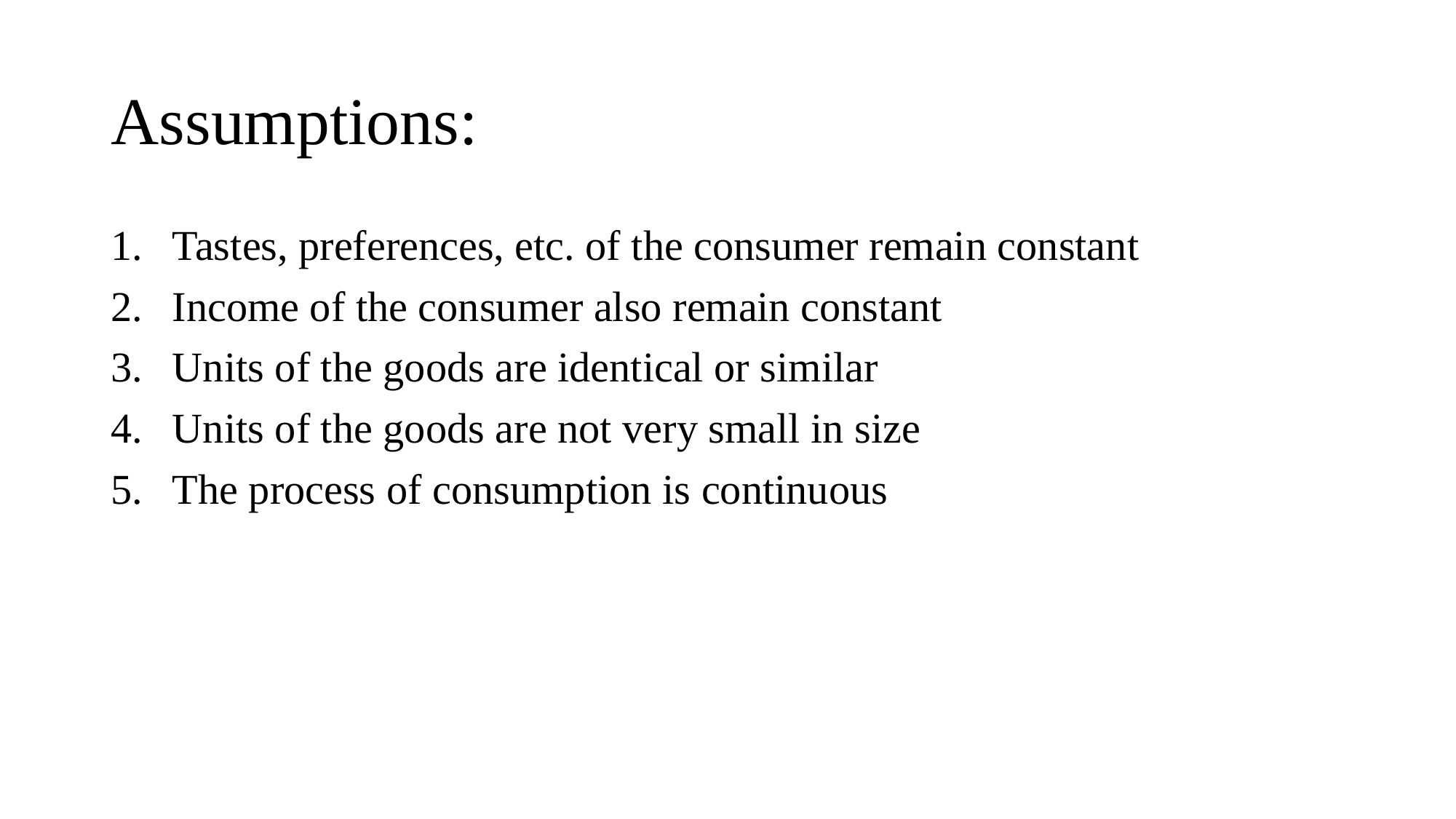

# Assumptions:
Tastes, preferences, etc. of the consumer remain constant
Income of the consumer also remain constant
Units of the goods are identical or similar
Units of the goods are not very small in size
The process of consumption is continuous